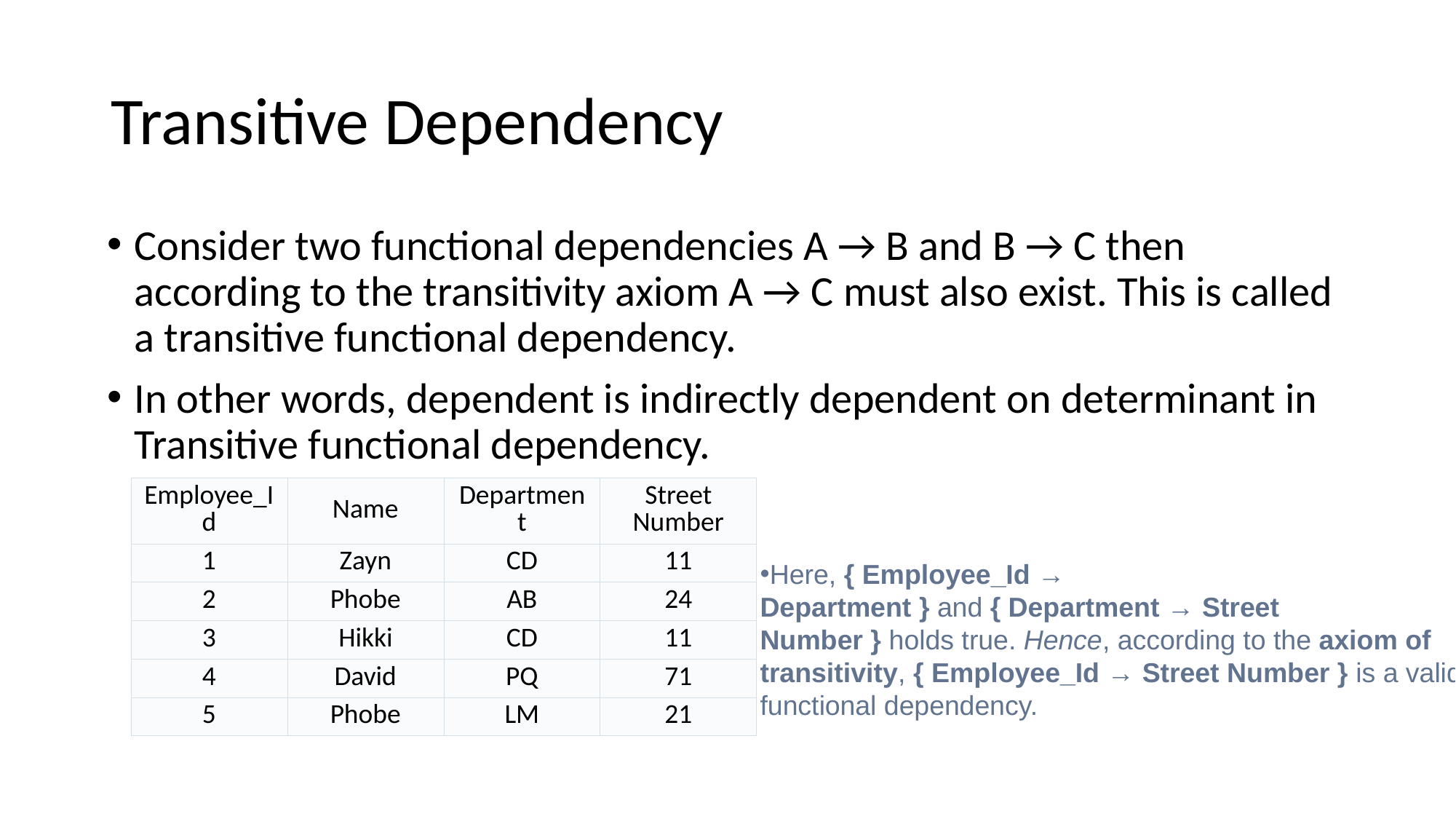

# Transitive Dependency
Consider two functional dependencies A → B and B → C then according to the transitivity axiom A → C must also exist. This is called a transitive functional dependency.
In other words, dependent is indirectly dependent on determinant in Transitive functional dependency.
| Employee\_Id | Name | Department | Street Number |
| --- | --- | --- | --- |
| 1 | Zayn | CD | 11 |
| 2 | Phobe | AB | 24 |
| 3 | Hikki | CD | 11 |
| 4 | David | PQ | 71 |
| 5 | Phobe | LM | 21 |
Here, { Employee_Id → Department } and { Department → Street Number } holds true. Hence, according to the axiom of transitivity, { Employee_Id → Street Number } is a valid functional dependency.